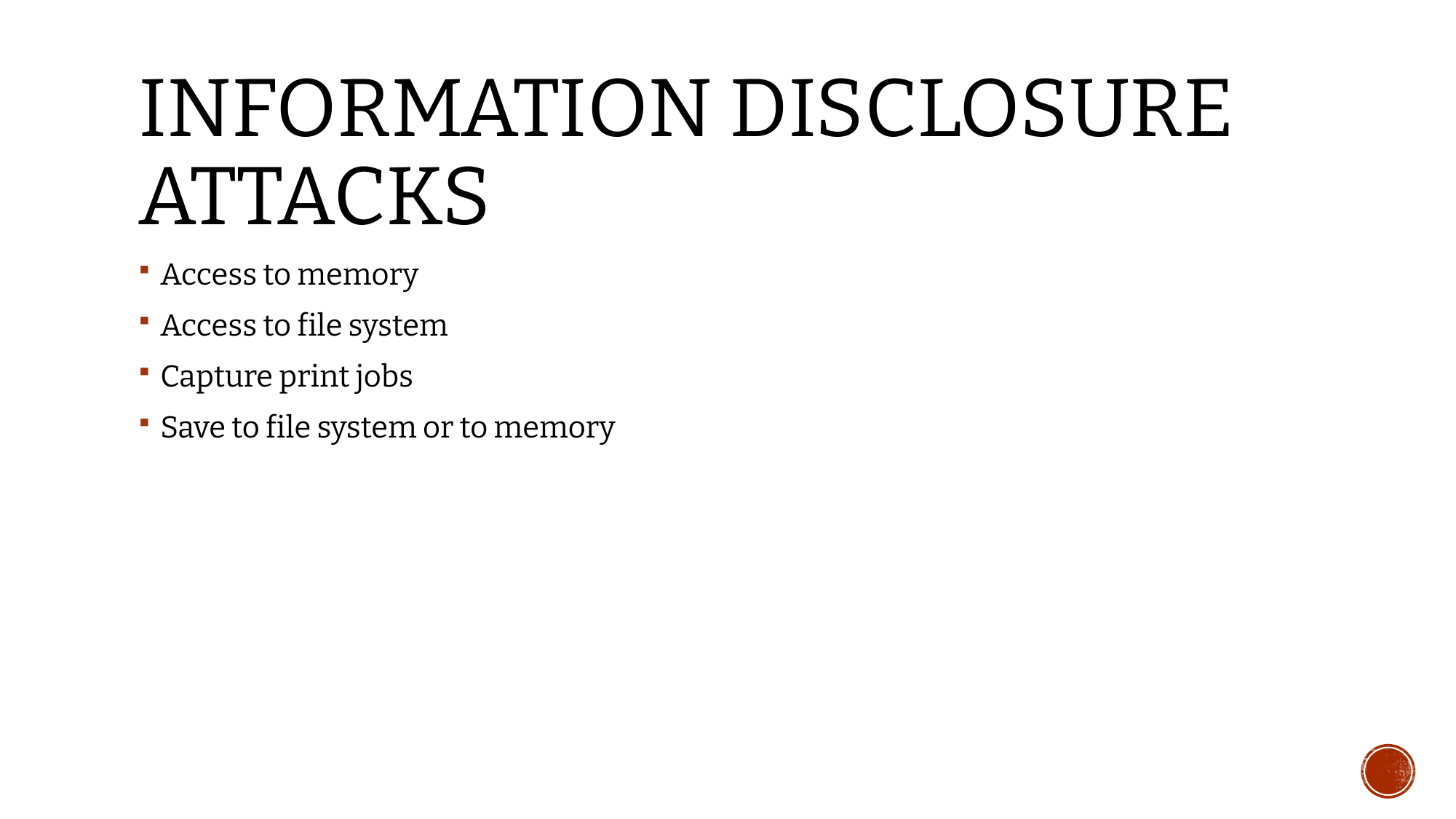

# Information disclosure attacks
Access to memory
Access to file system
Capture print jobs
Save to file system or to memory